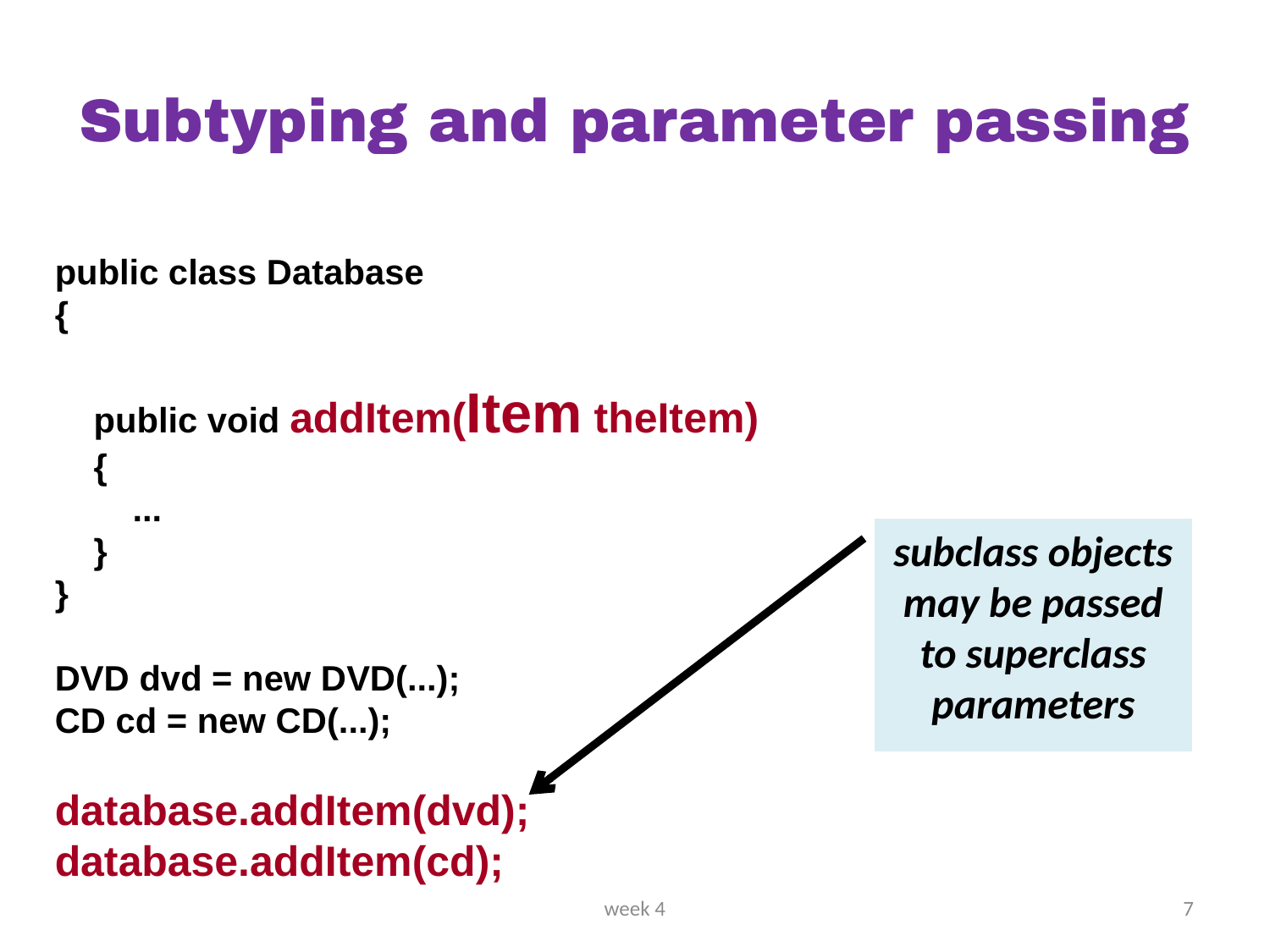

# Subtyping and parameter passing
public class Database
{

    public void addItem(Item theItem)
    {
        ...
    }
}

DVD dvd = new DVD(...);
CD cd = new CD(...);

database.addItem(dvd);
database.addItem(cd);
subclass objects may be passed to superclass parameters
week 4
7